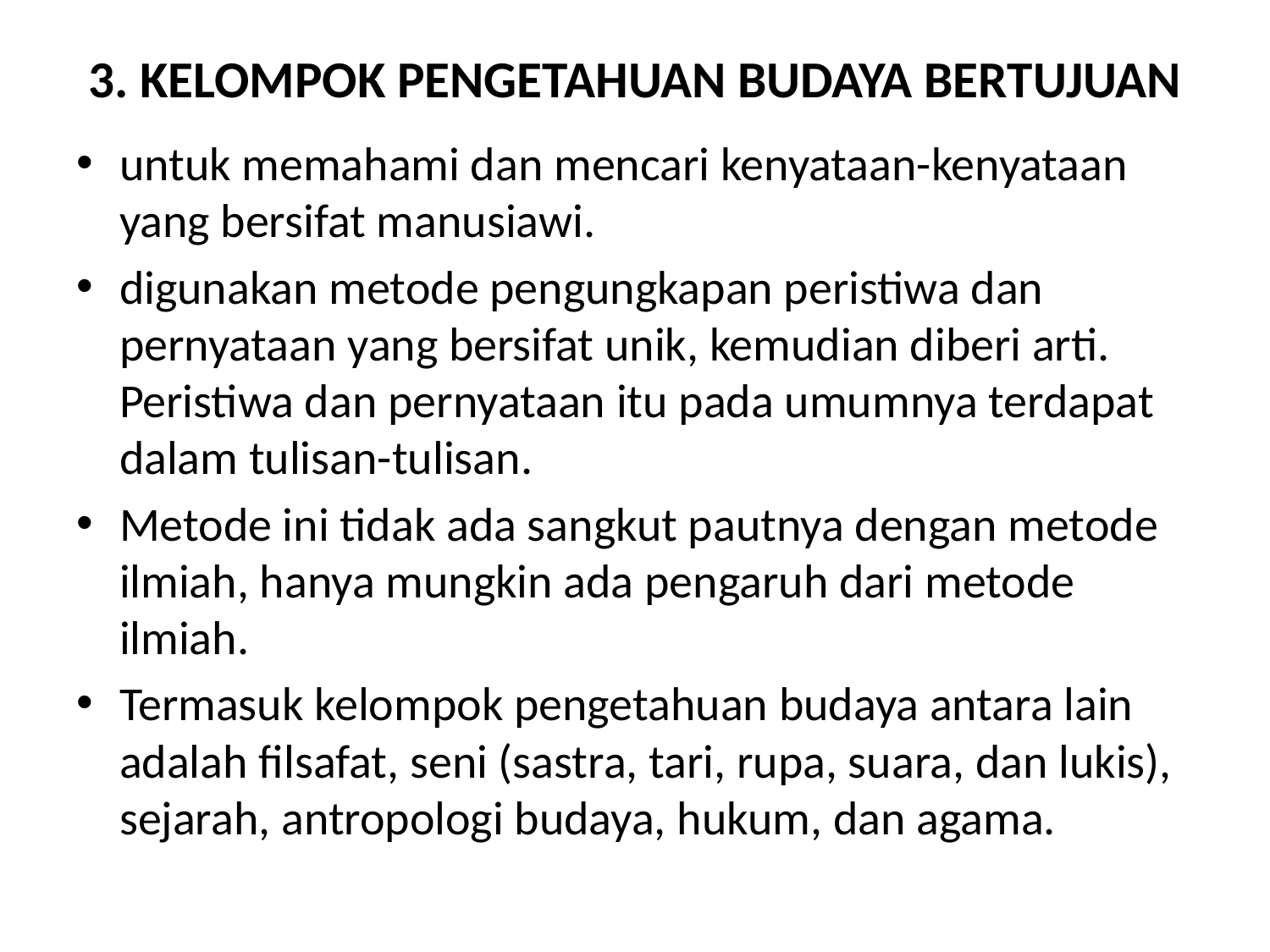

# 3. KELOMPOK PENGETAHUAN BUDAYA BERTUJUAN
untuk memahami dan mencari kenyataan-kenyataan yang bersifat manusiawi.
digunakan metode pengungkapan peristiwa dan pernyataan yang bersifat unik, kemudian diberi arti. Peristiwa dan pernyataan itu pada umumnya terdapat dalam tulisan-tulisan.
Metode ini tidak ada sangkut pautnya dengan metode ilmiah, hanya mungkin ada pengaruh dari metode ilmiah.
Termasuk kelompok pengetahuan budaya antara lain adalah filsafat, seni (sastra, tari, rupa, suara, dan lukis), sejarah, antropologi budaya, hukum, dan agama.